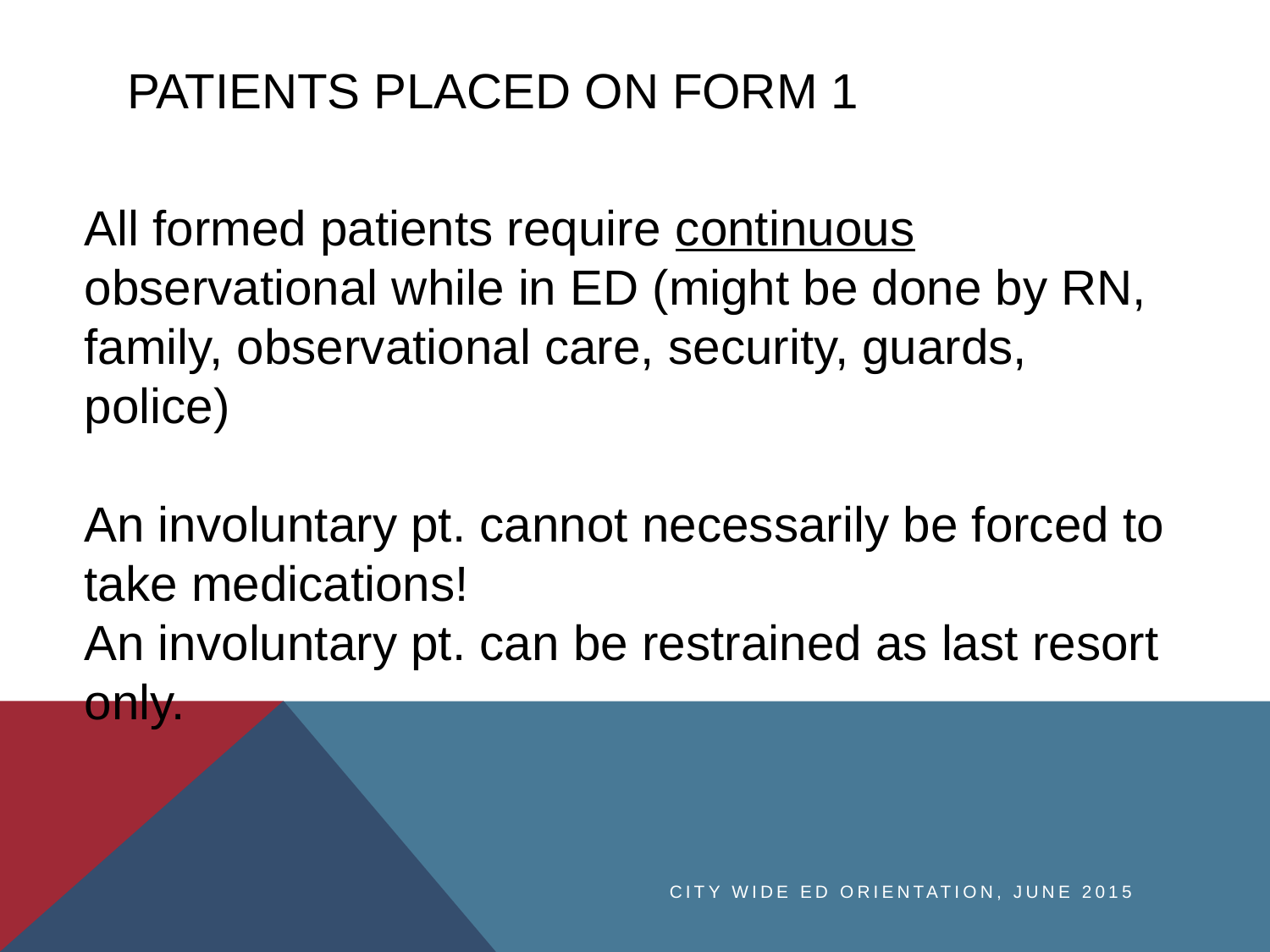

# Patients placed on Form 1
All formed patients require continuous observational while in ED (might be done by RN, family, observational care, security, guards, police)

An involuntary pt. cannot necessarily be forced to take medications!
An involuntary pt. can be restrained as last resort only.
City Wide ED Orientation, June 2015